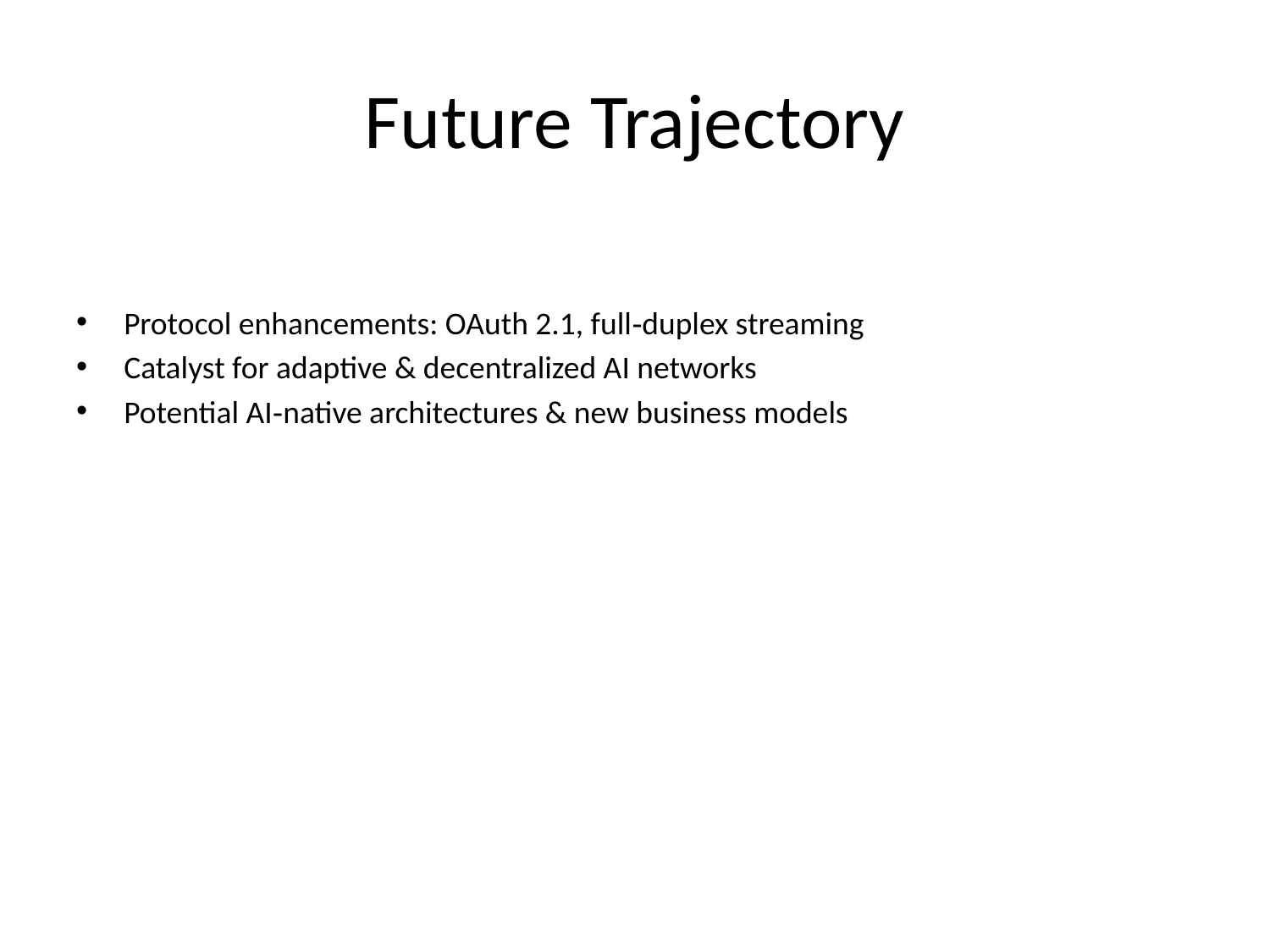

# Future Trajectory

Protocol enhancements: OAuth 2.1, full‑duplex streaming
Catalyst for adaptive & decentralized AI networks
Potential AI‑native architectures & new business models